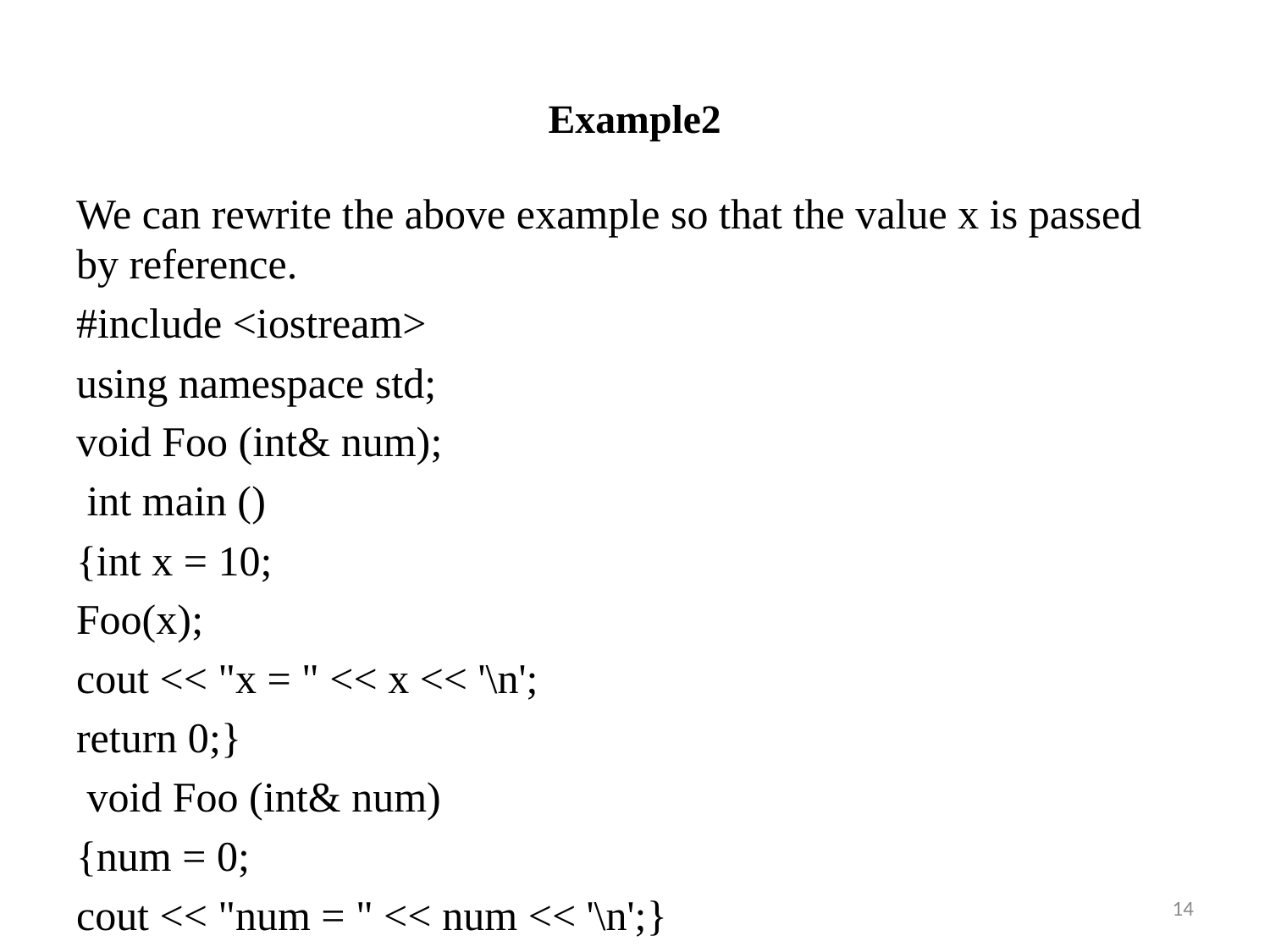

# Example2
We can rewrite the above example so that the value x is passed by reference.
#include <iostream>
using namespace std;
void Foo (int& num);
 int main ()
{int x = 10;
Foo(x);
cout << "x = " << x << '\n';
return 0;}
 void Foo (int& num)
{num = 0;
cout << "num = " << num << '\n';}

14